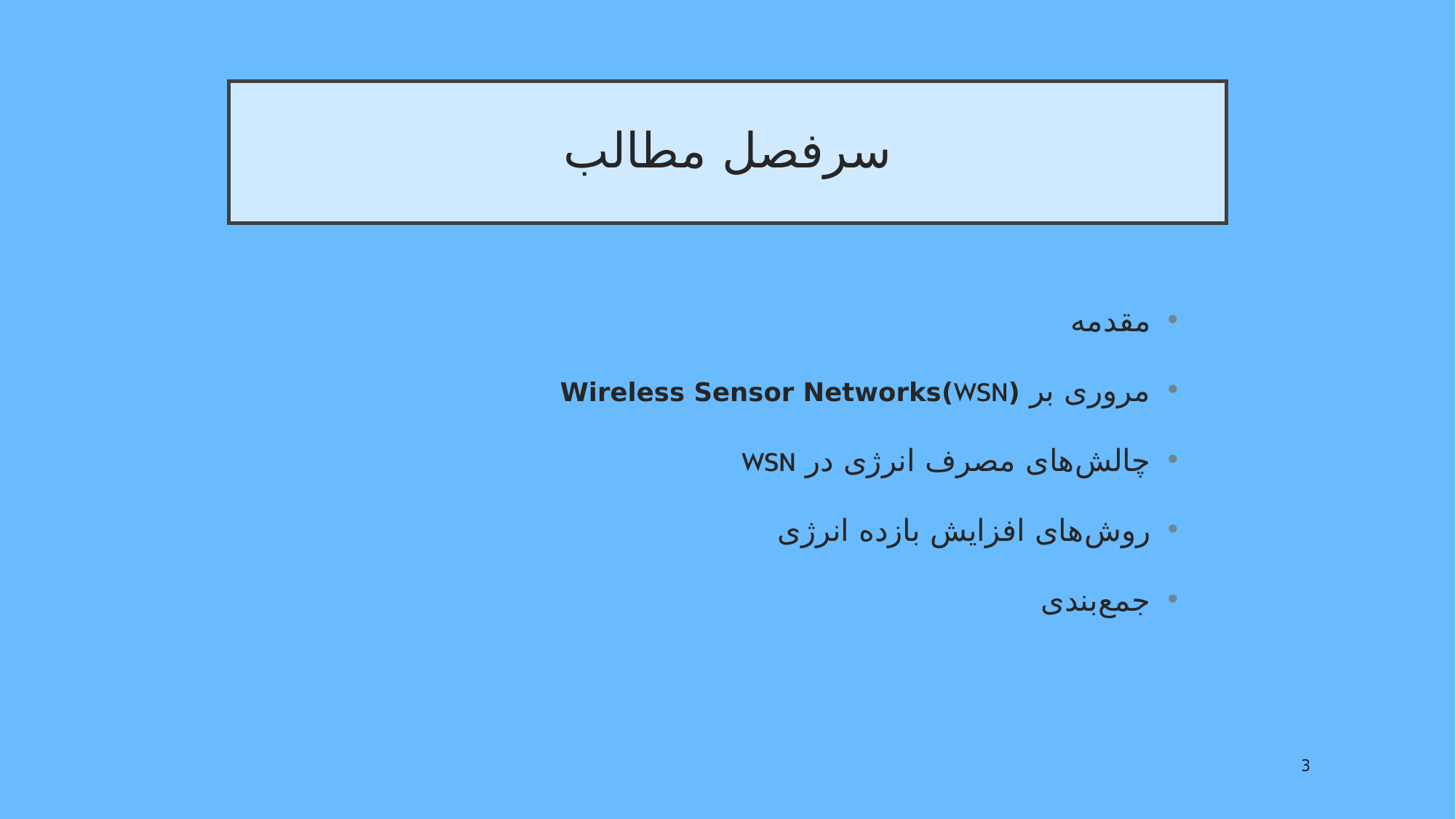

# سرفصل مطالب
مقدمه
مروری بر (WSN)Wireless Sensor Networks
چالش‌های مصرف انرژی در WSN
روش‌های افزایش بازده انرژی
جمع‌بندی

3